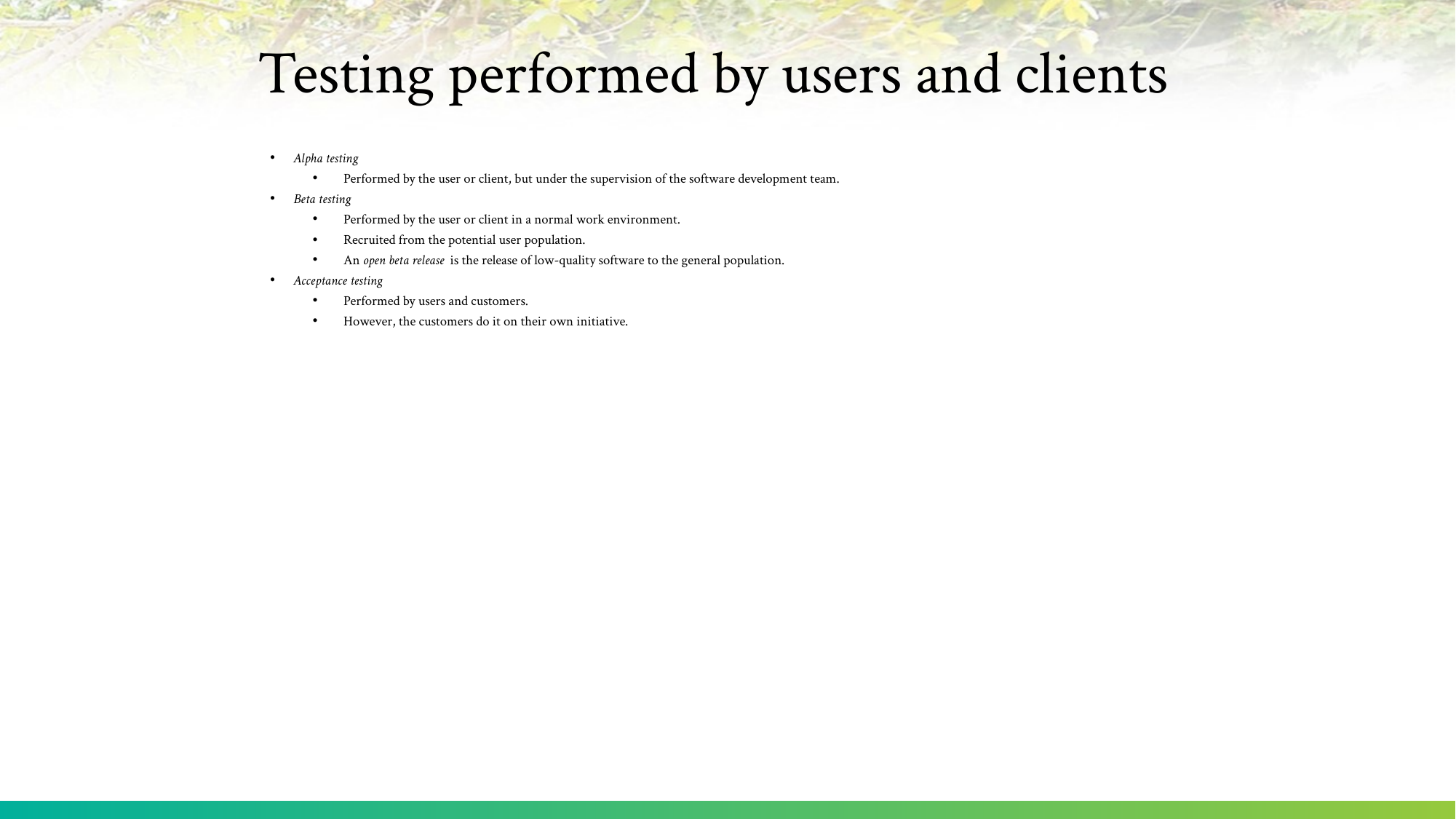

# Testing performed by users and clients
Alpha testing
Performed by the user or client, but under the supervision of the software development team.
Beta testing
Performed by the user or client in a normal work environment.
Recruited from the potential user population.
An open beta release  is the release of low-quality software to the general population.
Acceptance testing
Performed by users and customers.
However, the customers do it on their own initiative.